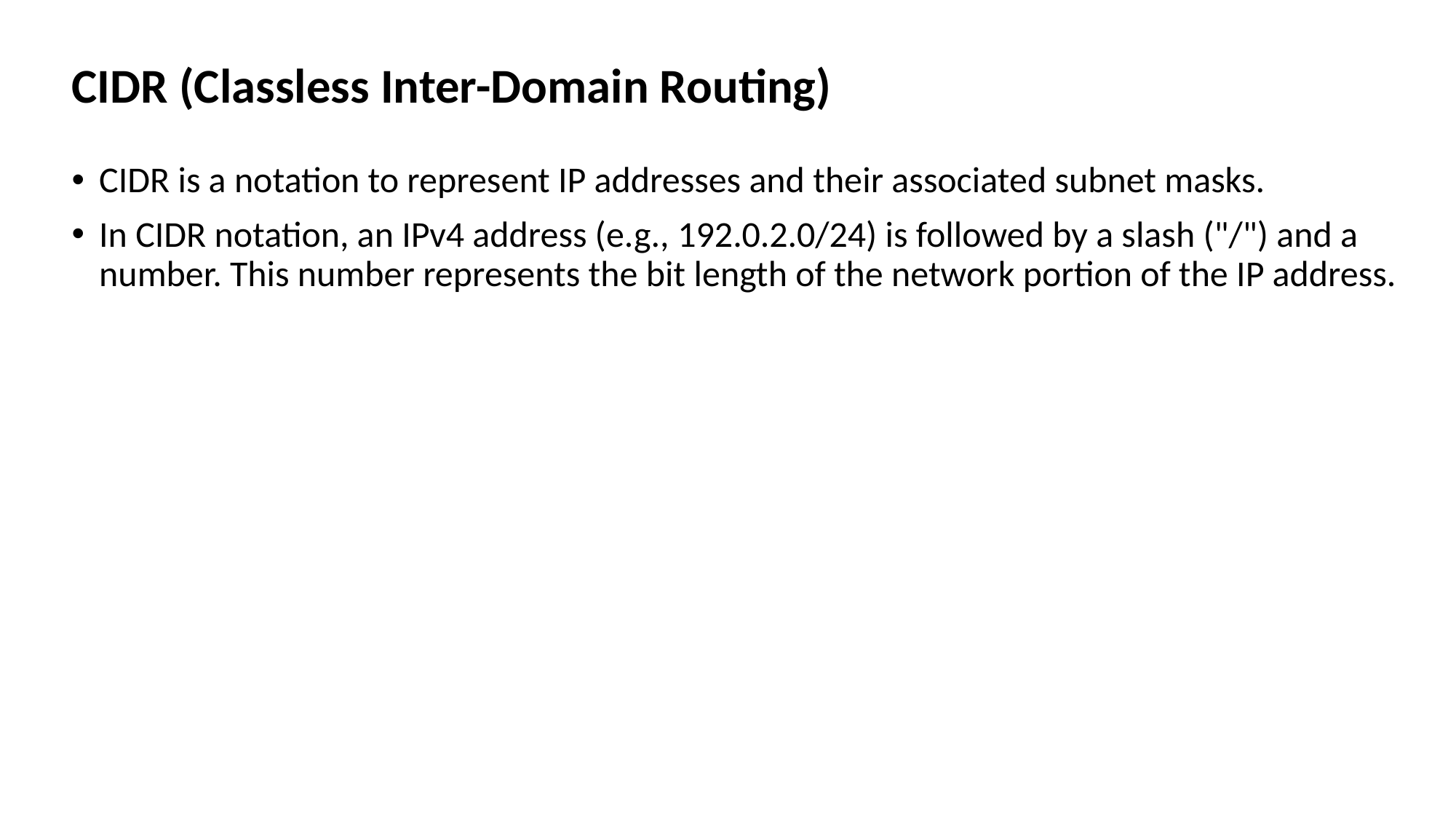

CIDR (Classless Inter-Domain Routing)
CIDR is a notation to represent IP addresses and their associated subnet masks.
In CIDR notation, an IPv4 address (e.g., 192.0.2.0/24) is followed by a slash ("/") and a number. This number represents the bit length of the network portion of the IP address.